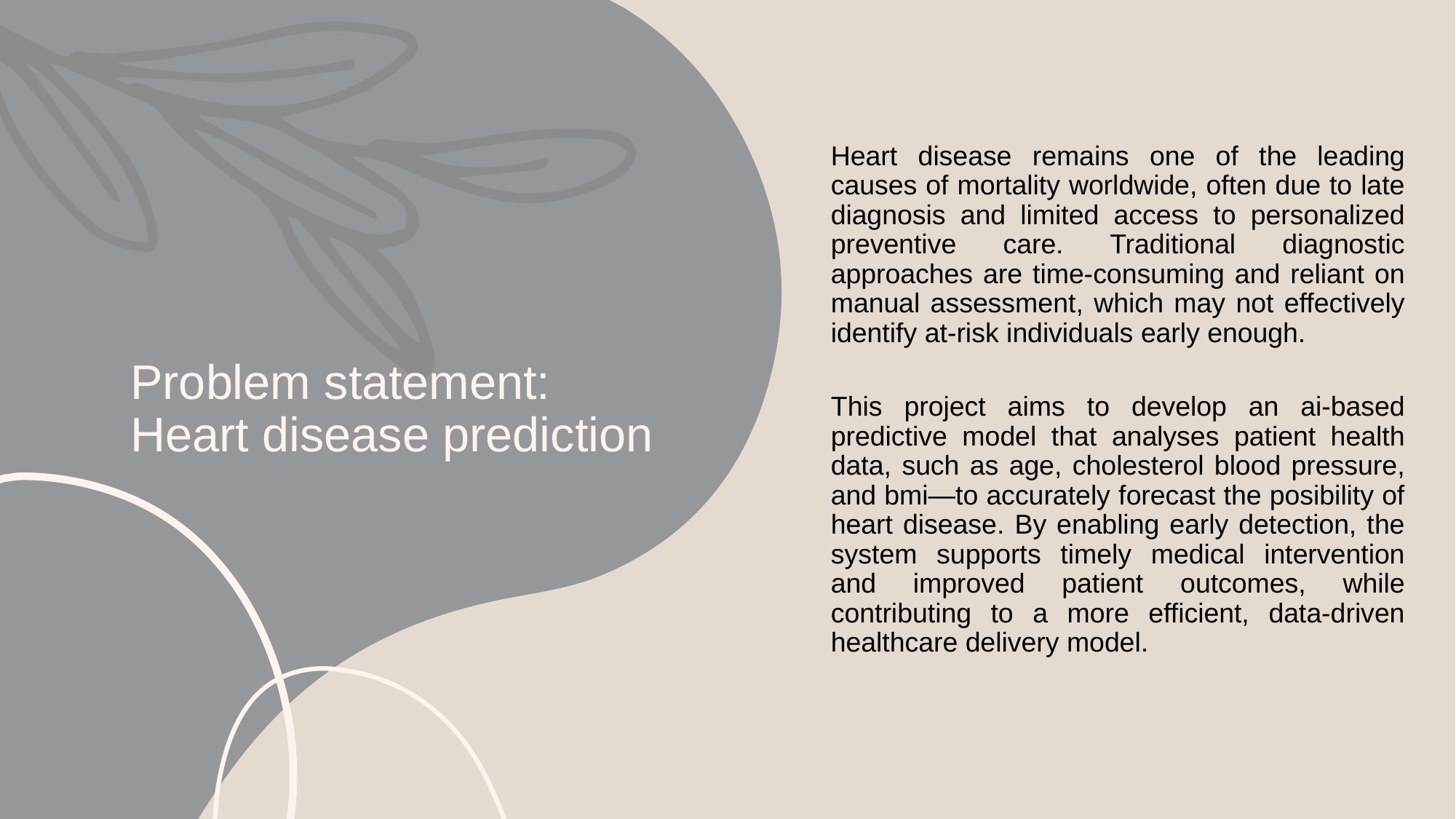

# Problem statement: Heart disease prediction
Heart disease remains one of the leading causes of mortality worldwide, often due to late diagnosis and limited access to personalized preventive care. Traditional diagnostic approaches are time-consuming and reliant on manual assessment, which may not effectively identify at-risk individuals early enough.
This project aims to develop an ai-based predictive model that analyses patient health data, such as age, cholesterol blood pressure, and bmi—to accurately forecast the posibility of heart disease. By enabling early detection, the system supports timely medical intervention and improved patient outcomes, while contributing to a more efficient, data-driven healthcare delivery model.